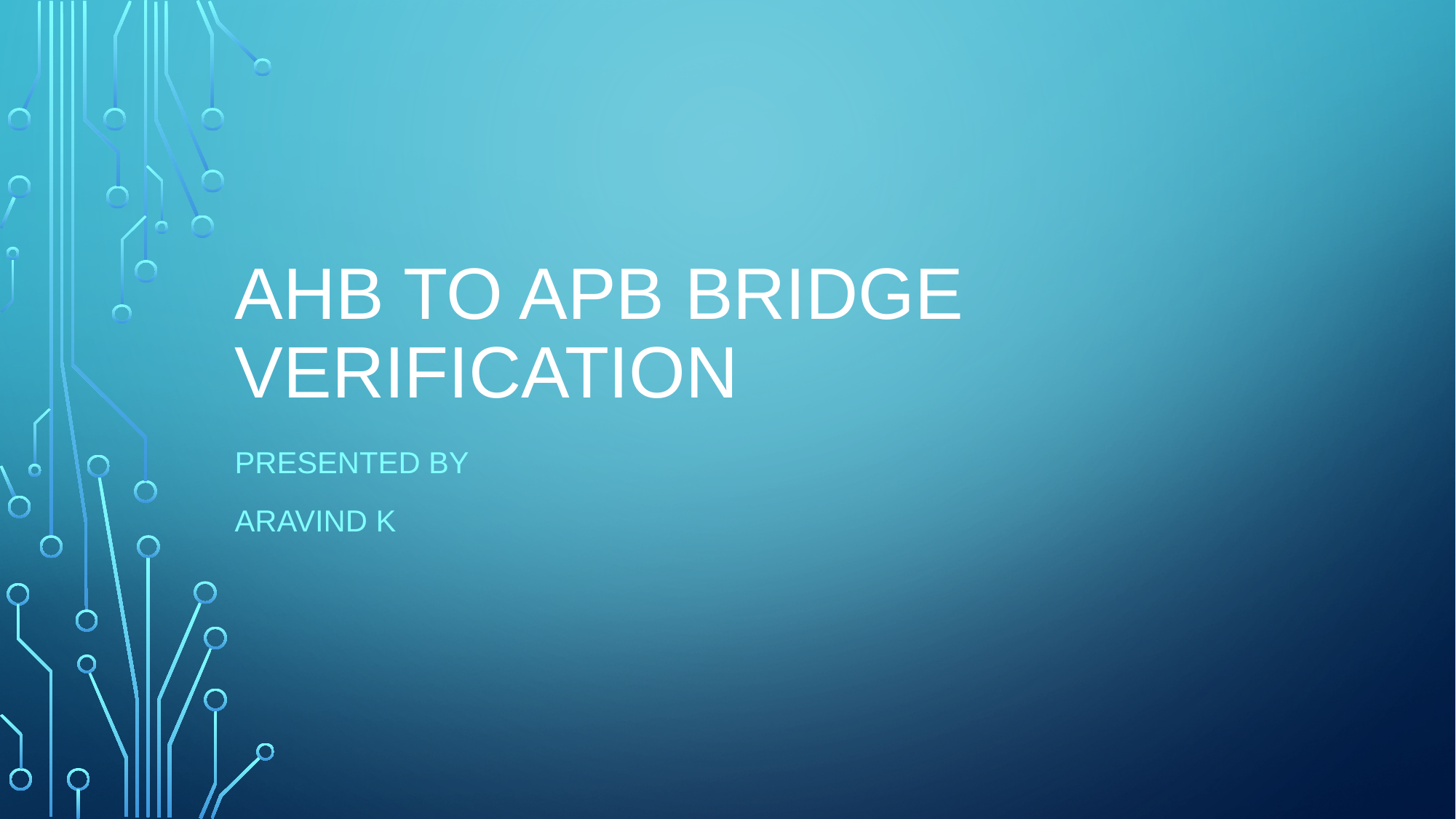

# AHB to apb Bridge verification
Presented by
Aravind k